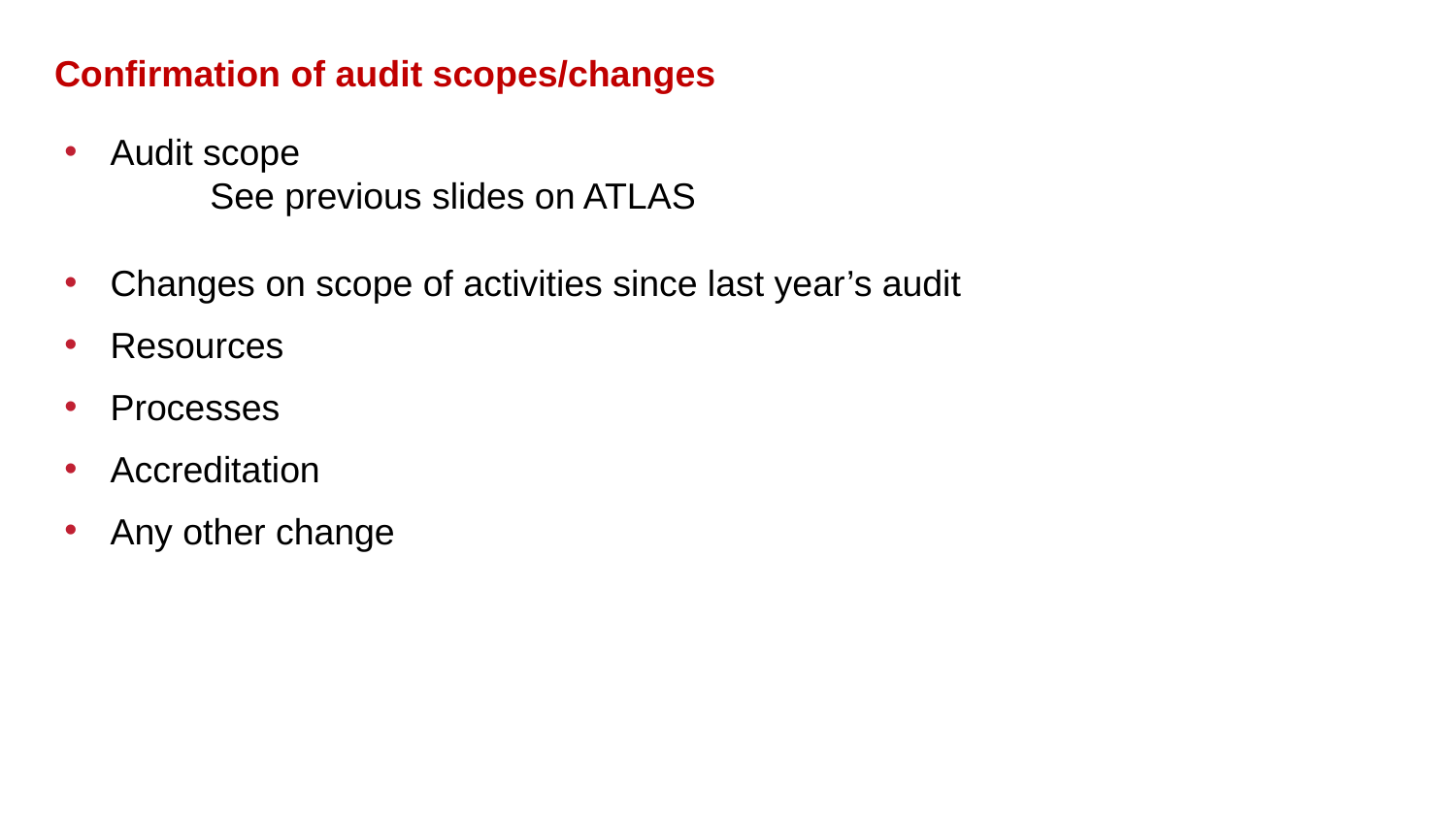

Confirmation of audit scopes/changes
Audit scope
	See previous slides on ATLAS

Changes on scope of activities since last year’s audit
Resources
Processes
Accreditation
Any other change